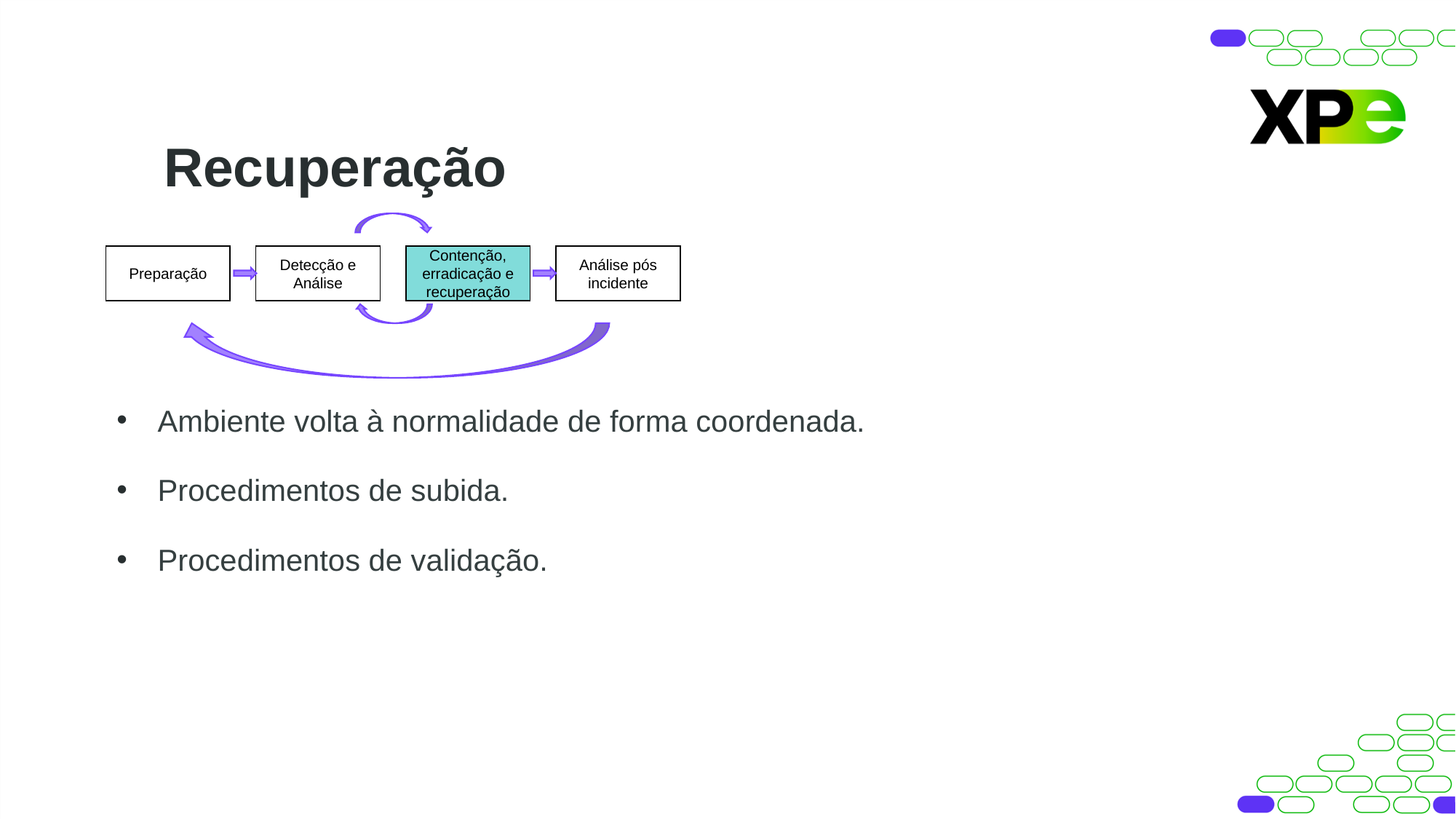

Recuperação

Preparação
Detecção e Análise
Contenção, erradicação e recuperação
Análise pós incidente

Ambiente volta à normalidade de forma coordenada.
Procedimentos de subida.
Procedimentos de validação.